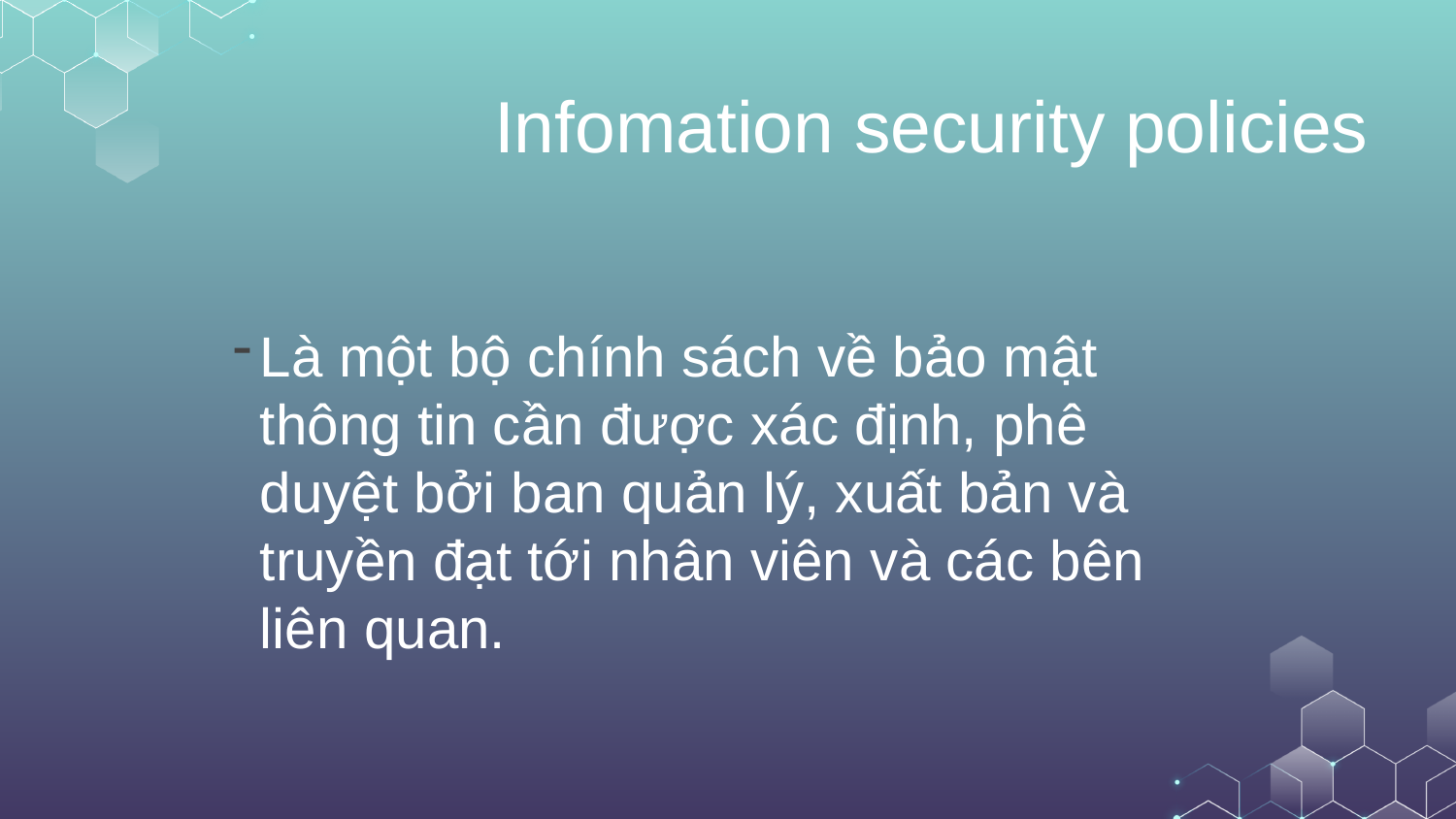

# Infomation security policies
Là một bộ chính sách về bảo mật thông tin cần được xác định, phê duyệt bởi ban quản lý, xuất bản và truyền đạt tới nhân viên và các bên liên quan.